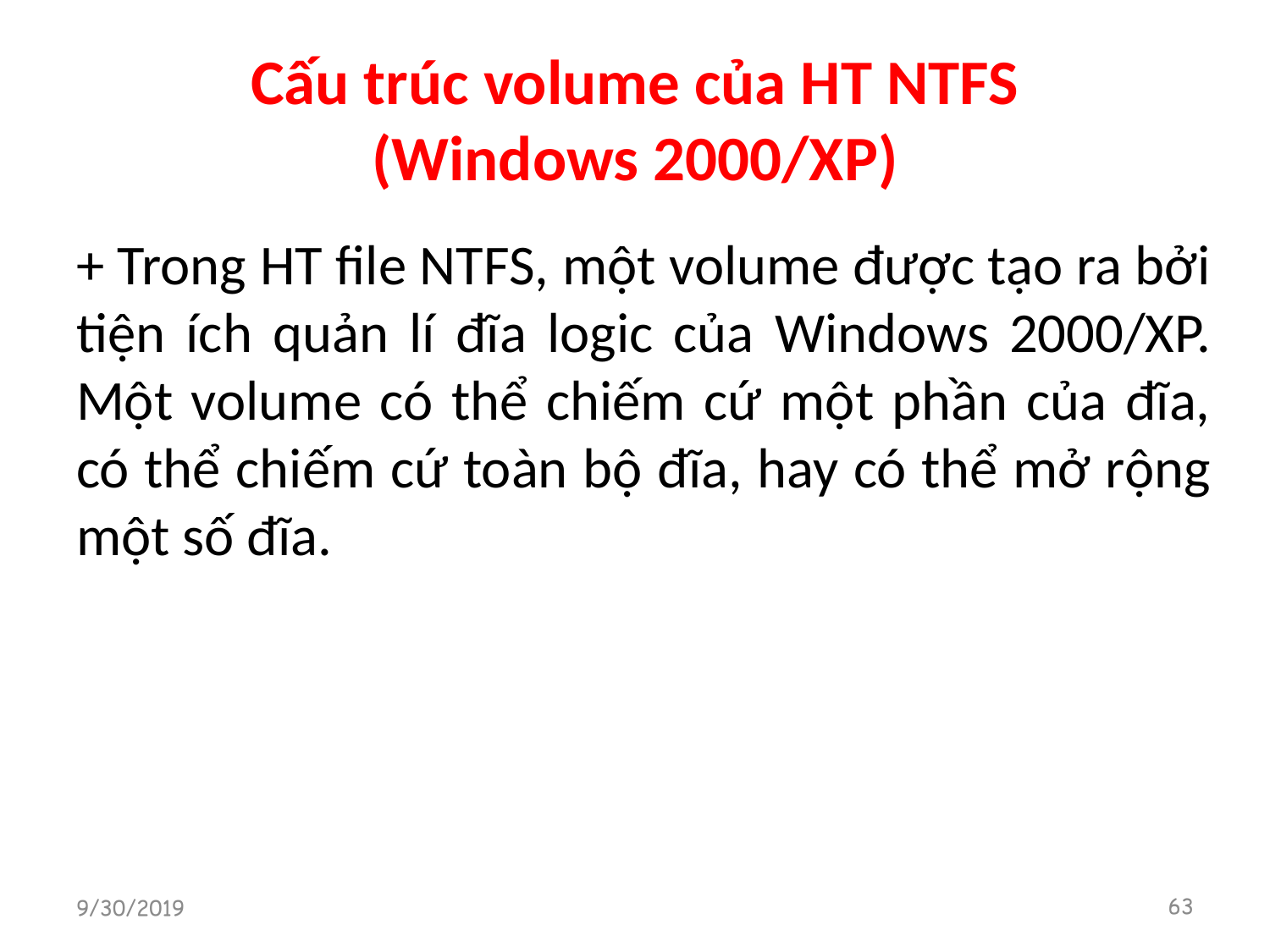

# Cấu trúc volume của HT NTFS (Windows 2000/XP)
+ Trong HT file NTFS, một volume được tạo ra bởi tiện ích quản lí đĩa logic của Windows 2000/XP. Một volume có thể chiếm cứ một phần của đĩa, có thể chiếm cứ toàn bộ đĩa, hay có thể mở rộng một số đĩa.
9/30/2019
63